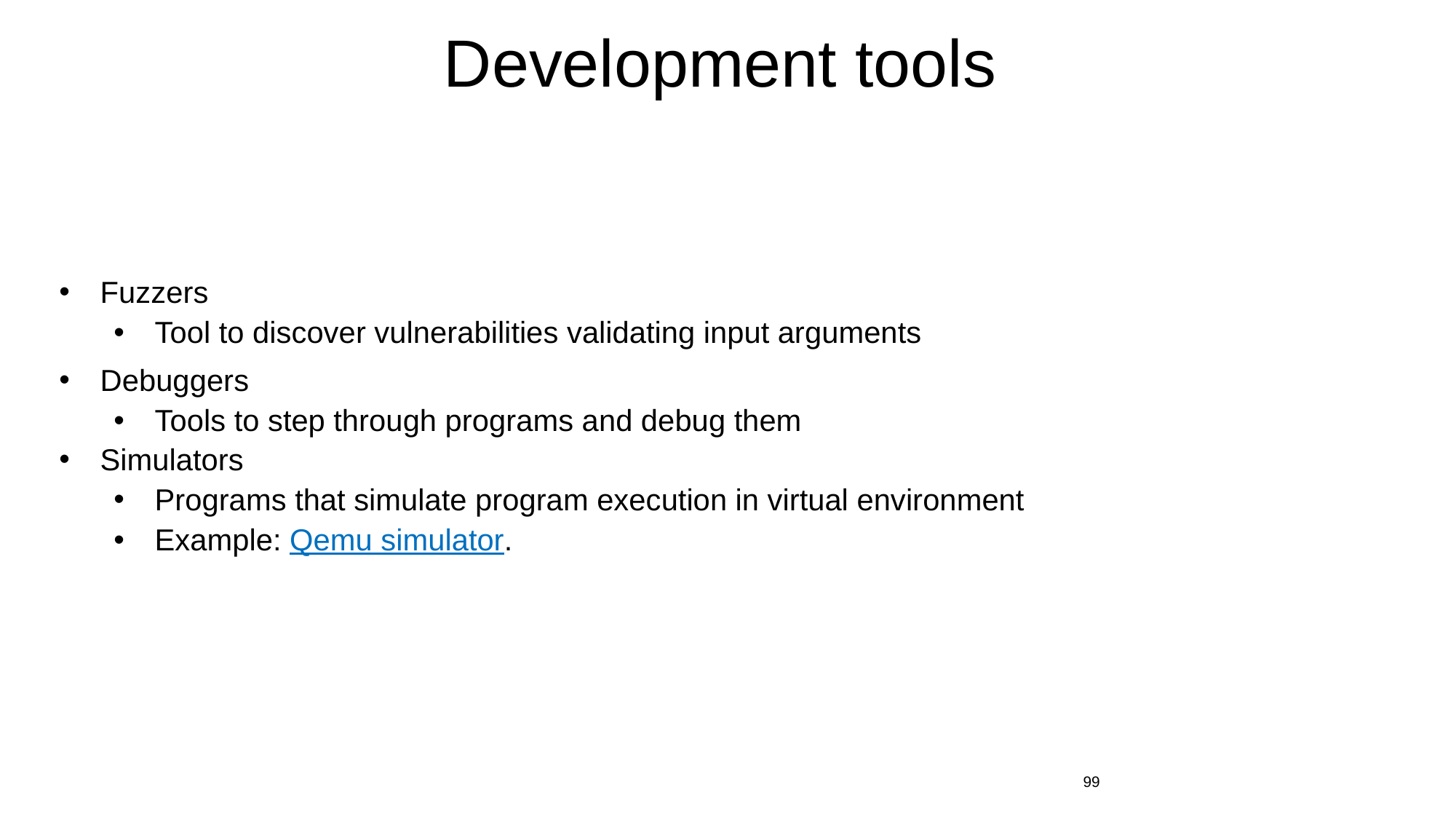

# Development tools
Fuzzers
Tool to discover vulnerabilities validating input arguments
Debuggers
Tools to step through programs and debug them
Simulators
Programs that simulate program execution in virtual environment
Example: Qemu simulator.
99